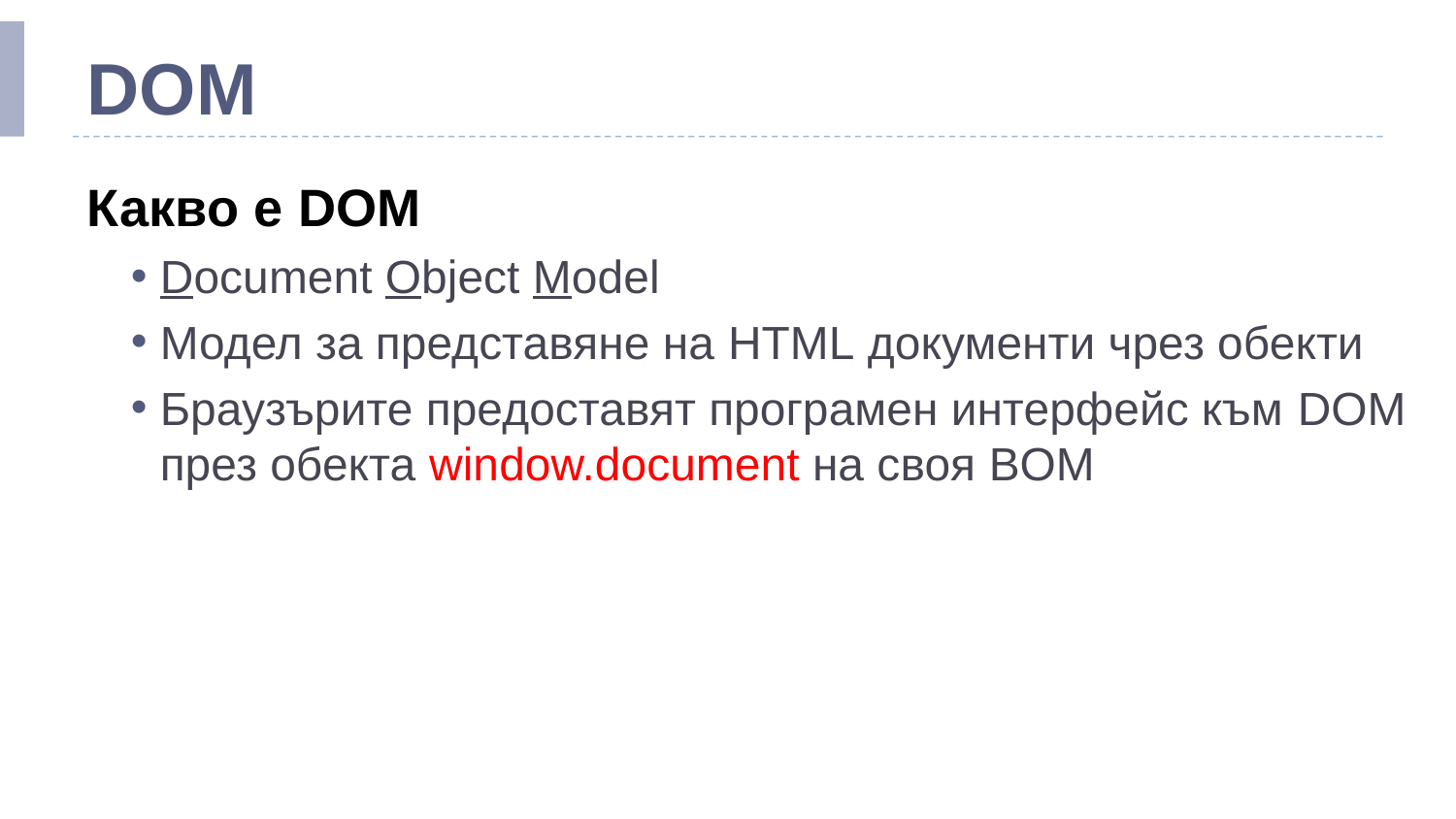

# DOM
Какво е DOM
Document Object Model
Модел за представяне на HTML документи чрез обекти
Браузърите предоставят програмен интерфейс към DOM през обекта window.document на своя BOM